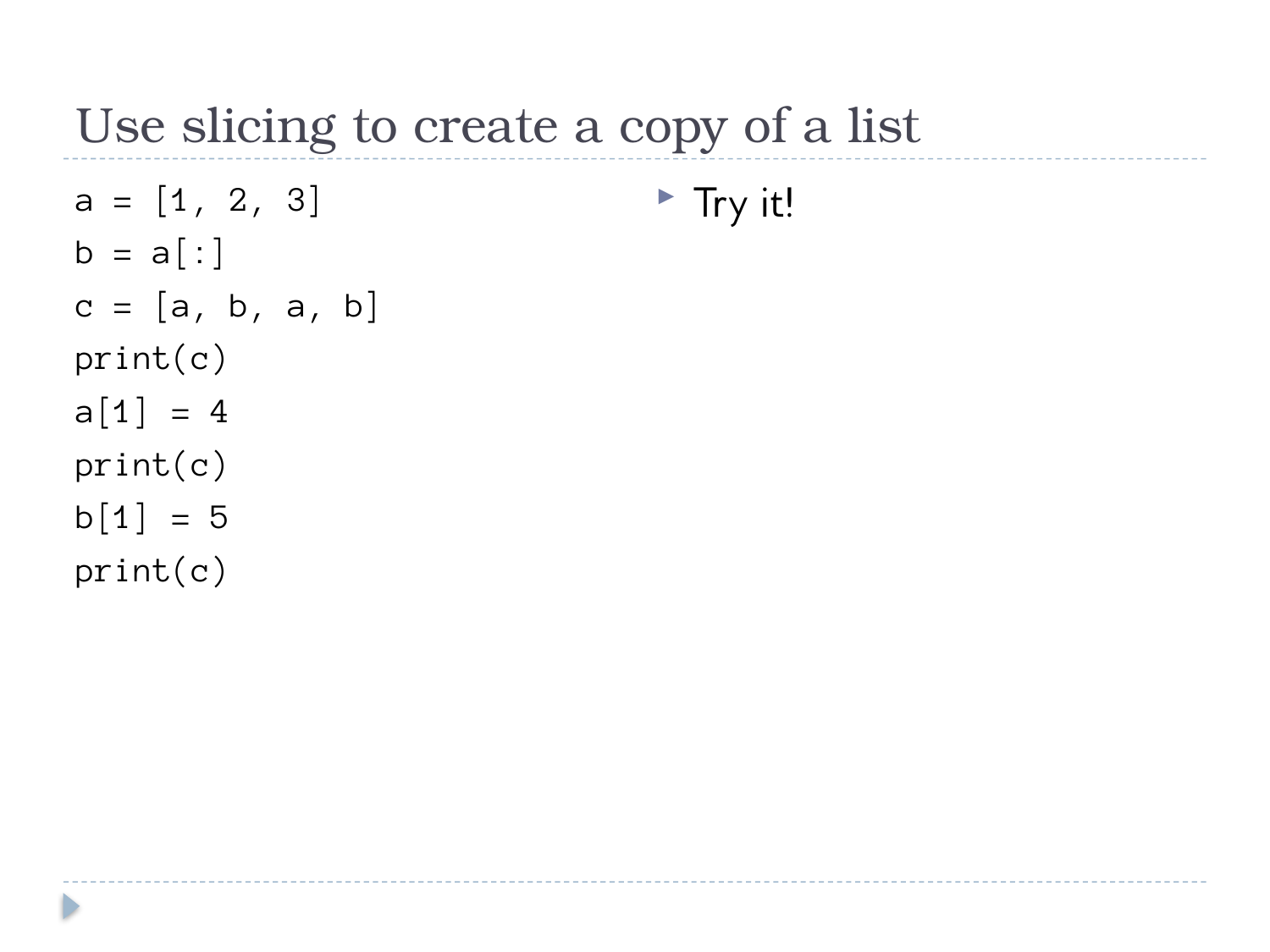

# Use slicing to create a copy of a list
Try it!
a = [1, 2, 3]
b = a[:]
c = [a, b, a, b]
print(c)
a[1] = 4
print(c)
b[1] = 5
print(c)